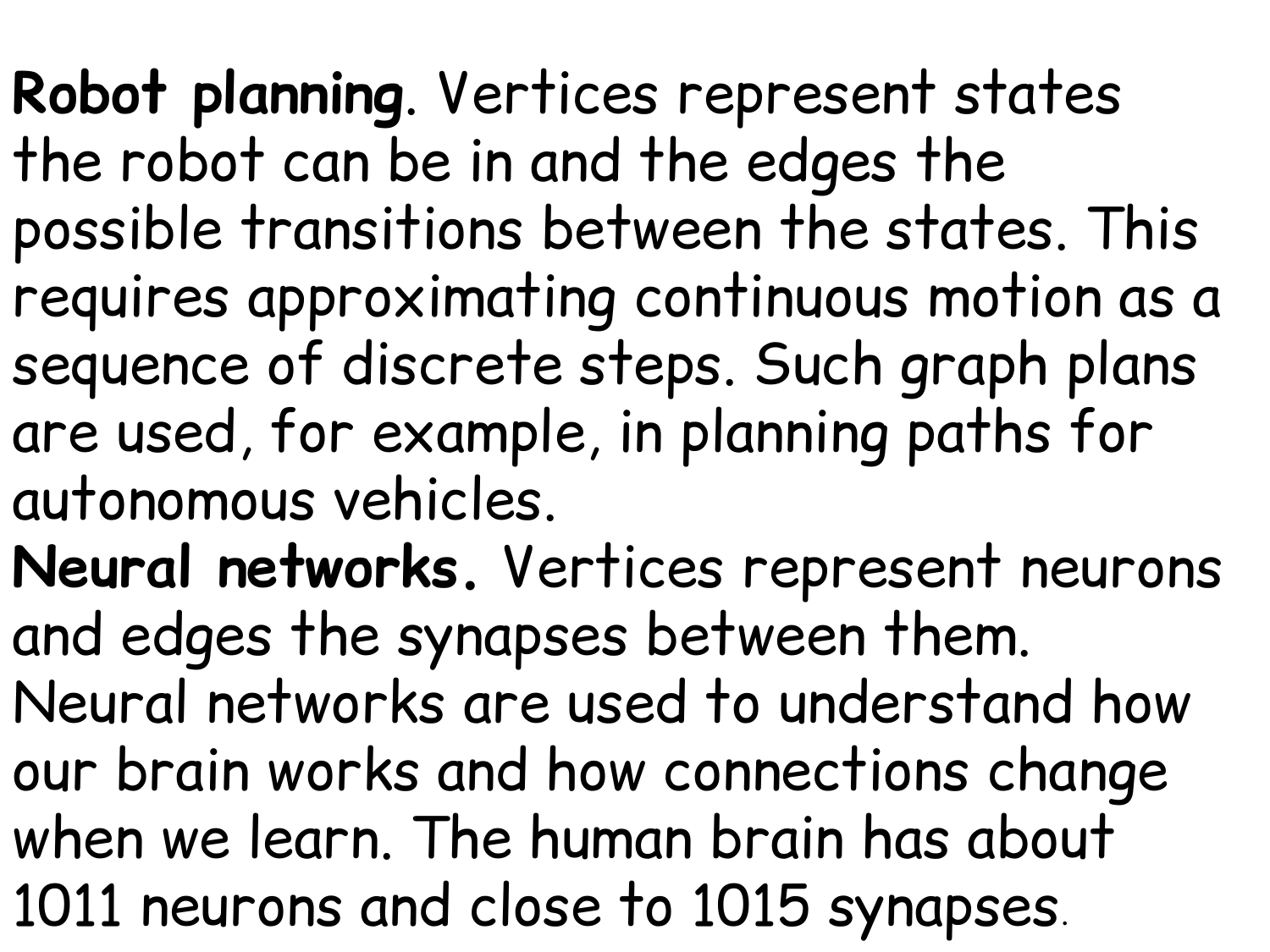

Robot planning. Vertices represent states the robot can be in and the edges the possible transitions between the states. This requires approximating continuous motion as a sequence of discrete steps. Such graph plans are used, for example, in planning paths for autonomous vehicles.
Neural networks. Vertices represent neurons and edges the synapses between them. Neural networks are used to understand how our brain works and how connections change when we learn. The human brain has about 1011 neurons and close to 1015 synapses.